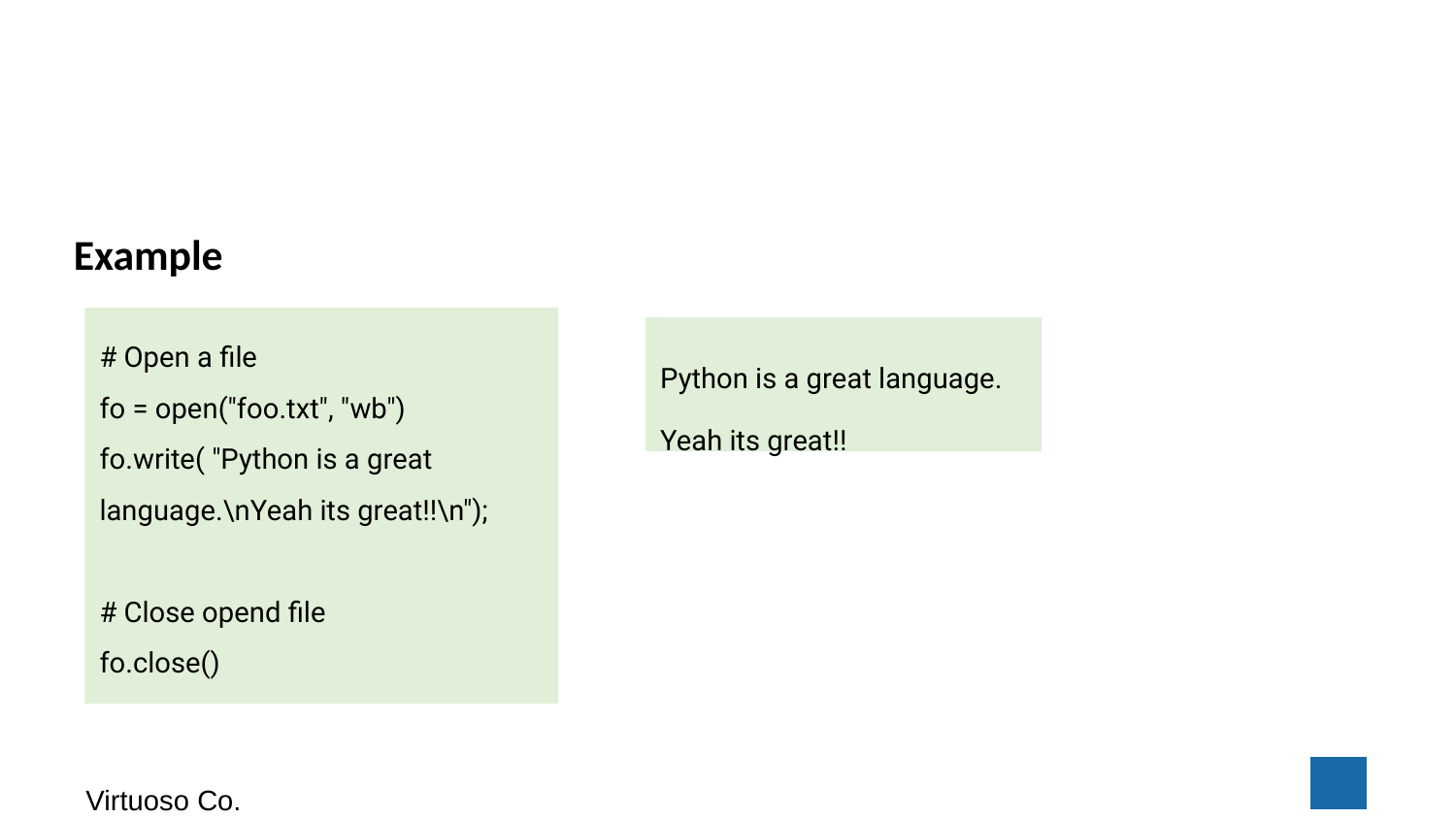

Example

# Open a file fo = open("foo.txt", "wb") fo.write( "Python is a great language.\nYeah its great!!\n"); # Close opend file fo.close()
Python is a great language.
Yeah its great!!
37